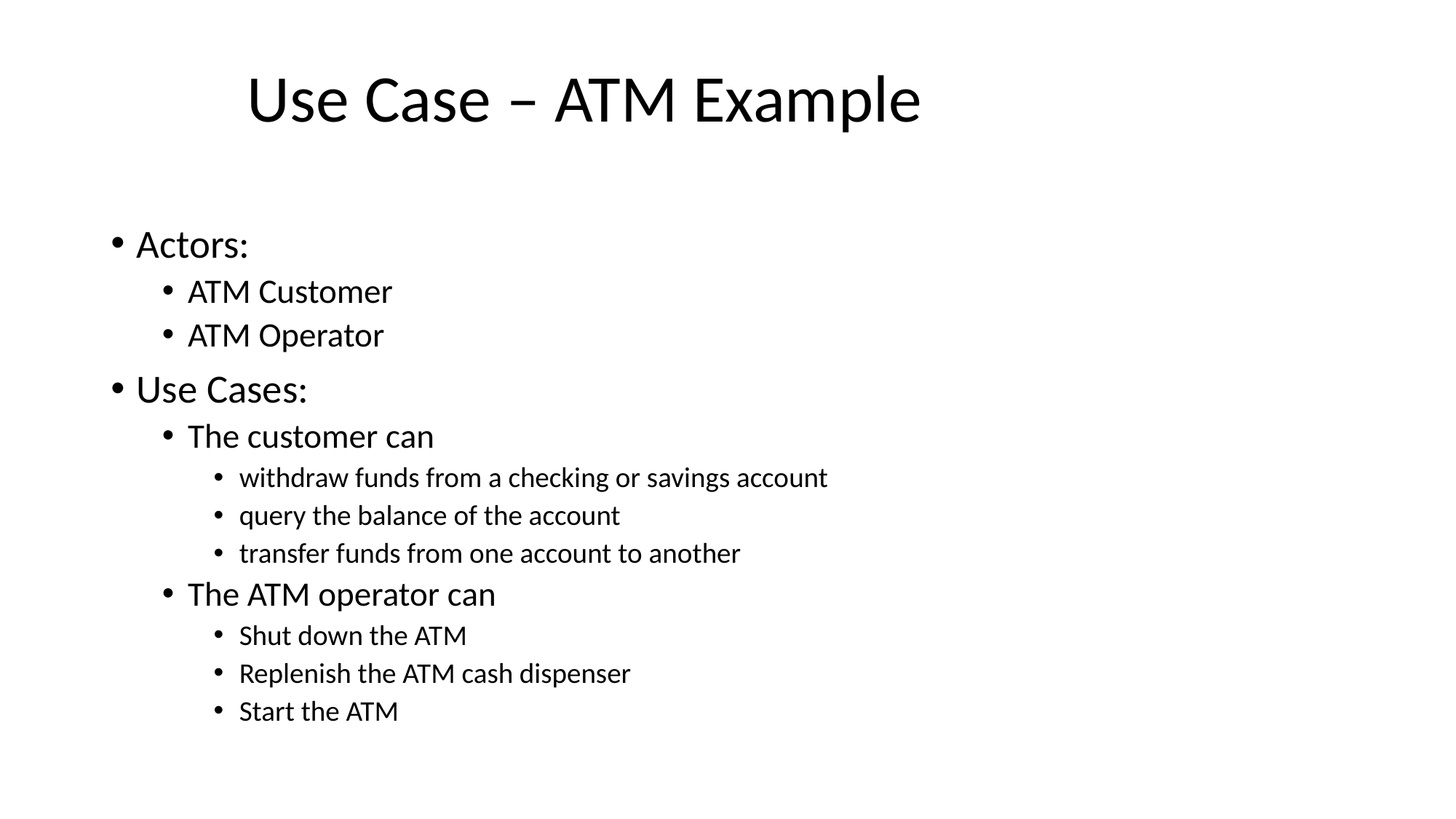

# Use Case – ATM Example
Actors:
ATM Customer
ATM Operator
Use Cases:
The customer can
withdraw funds from a checking or savings account
query the balance of the account
transfer funds from one account to another
The ATM operator can
Shut down the ATM
Replenish the ATM cash dispenser
Start the ATM